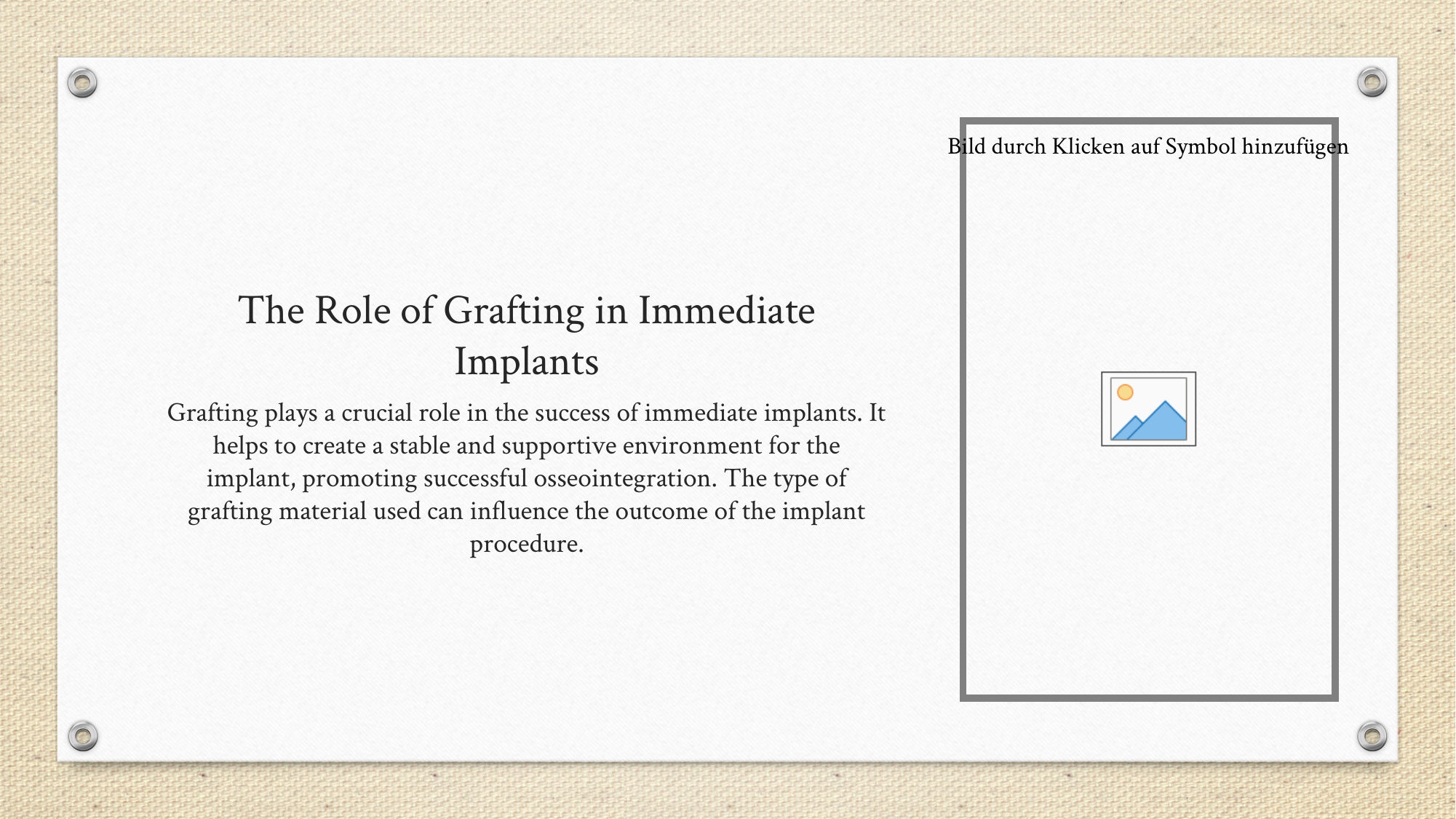

# The Role of Grafting in Immediate Implants
Grafting plays a crucial role in the success of immediate implants. It helps to create a stable and supportive environment for the implant, promoting successful osseointegration. The type of grafting material used can influence the outcome of the implant procedure.